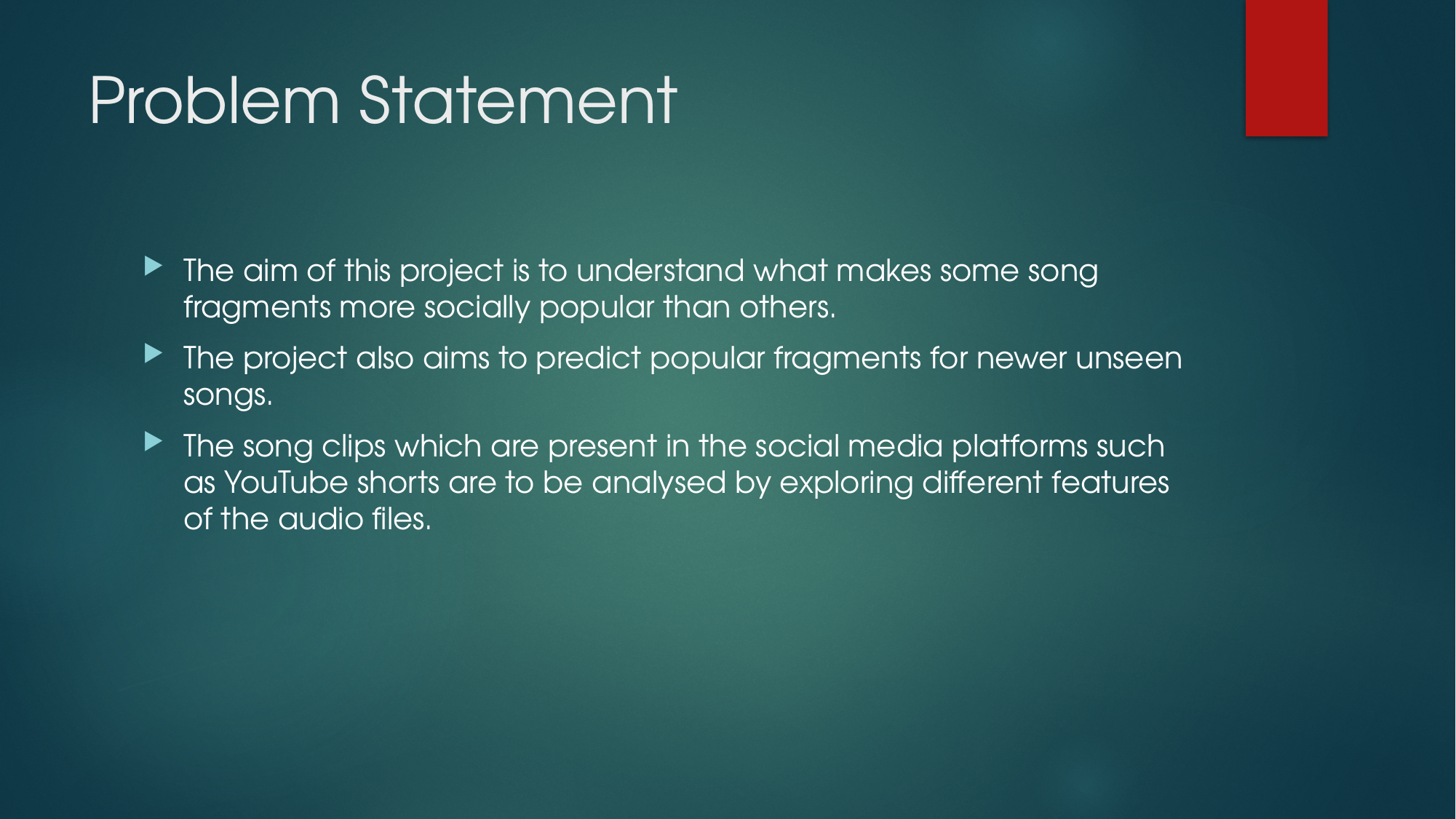

# Problem Statement
The aim of this project is to understand what makes some song fragments more socially popular than others.
The project also aims to predict popular fragments for newer unseen songs.
The song clips which are present in the social media platforms such as YouTube shorts are to be analysed by exploring different features of the audio files.